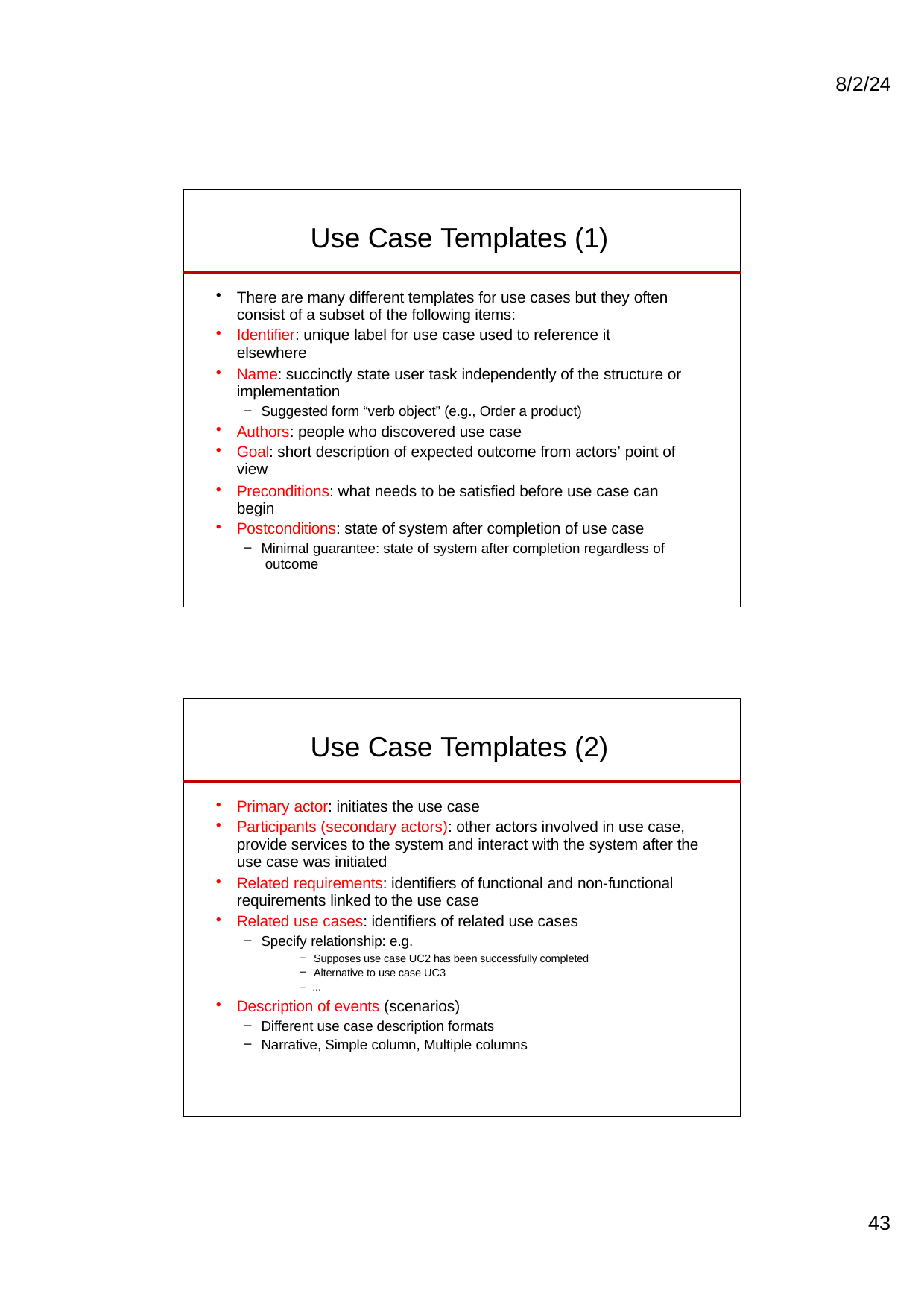

8/2/24
| Use Case Templates (1) |  |
| --- | --- |
| There are many different templates for use cases but they often consist of a subset of the following items: Identifier: unique label for use case used to reference it elsewhere Name: succinctly state user task independently of the structure or implementation Suggested form “verb object” (e.g., Order a product) Authors: people who discovered use case Goal: short description of expected outcome from actors’ point of view Preconditions: what needs to be satisfied before use case can begin Postconditions: state of system after completion of use case Minimal guarantee: state of system after completion regardless of outcome |  |
| Use Case Templates (2) |  |
| --- | --- |
| Primary actor: initiates the use case Participants (secondary actors): other actors involved in use case, provide services to the system and interact with the system after the use case was initiated Related requirements: identifiers of functional and non-functional requirements linked to the use case Related use cases: identifiers of related use cases Specify relationship: e.g. Supposes use case UC2 has been successfully completed Alternative to use case UC3 – ... Description of events (scenarios) Different use case description formats Narrative, Simple column, Multiple columns |  |
43